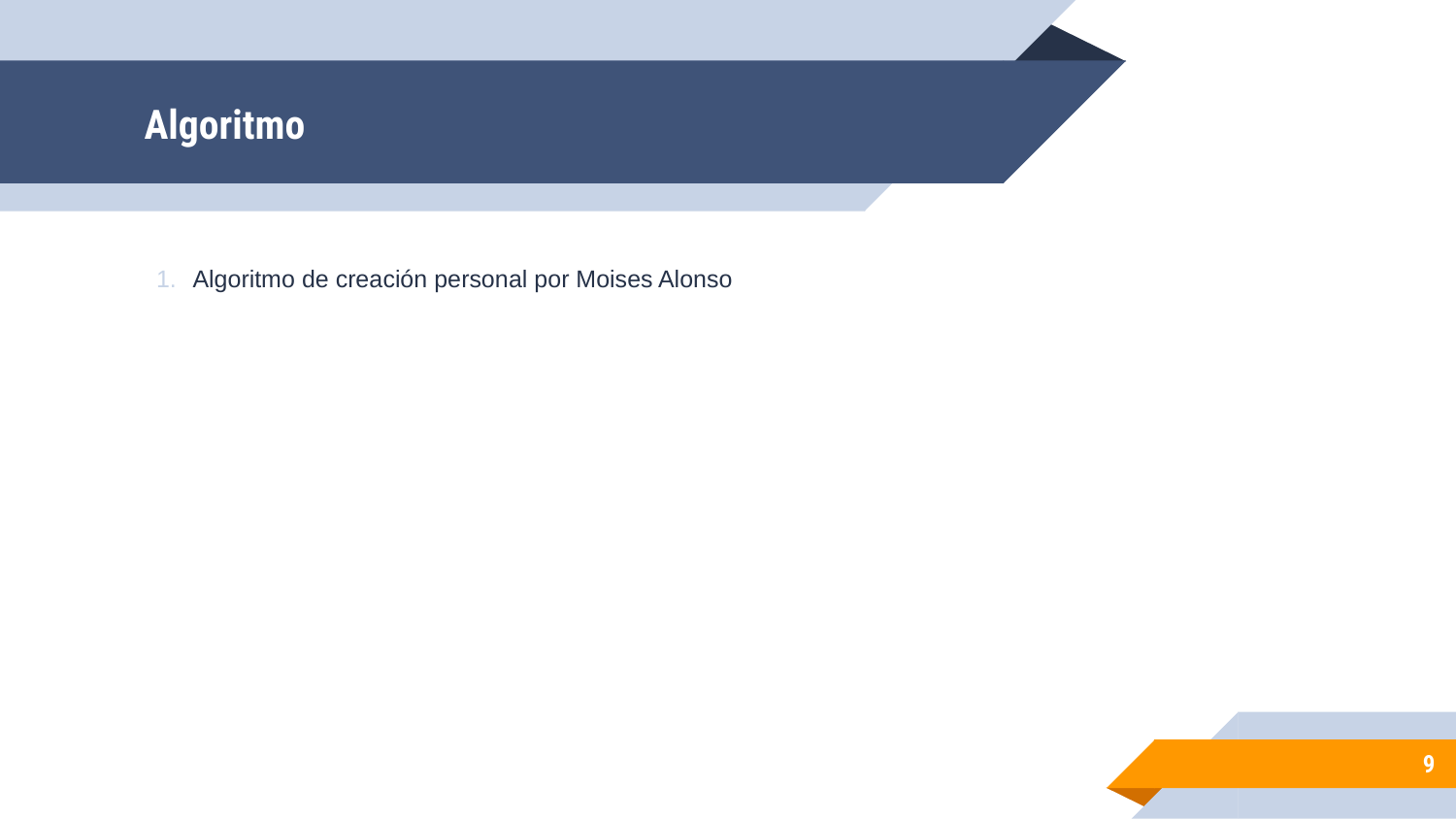

# Algoritmo
Algoritmo de creación personal por Moises Alonso

9